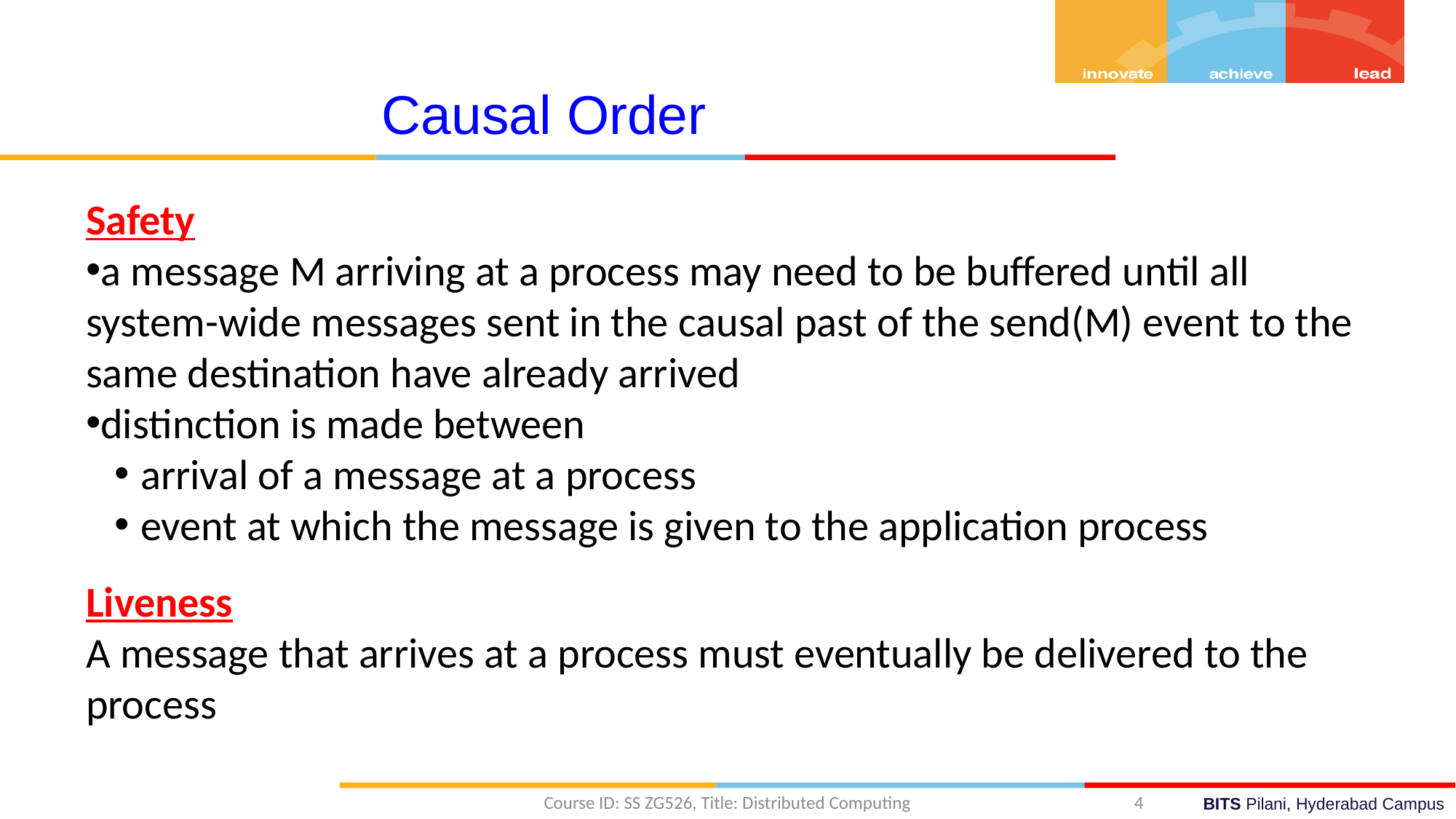

Causal Order
Safety
a message M arriving at a process may need to be buffered until all system-wide messages sent in the causal past of the send(M) event to the same destination have already arrived
distinction is made between
arrival of a message at a process
event at which the message is given to the application process
Liveness
A message that arrives at a process must eventually be delivered to the process

Course ID: SS ZG526, Title: Distributed Computing
4